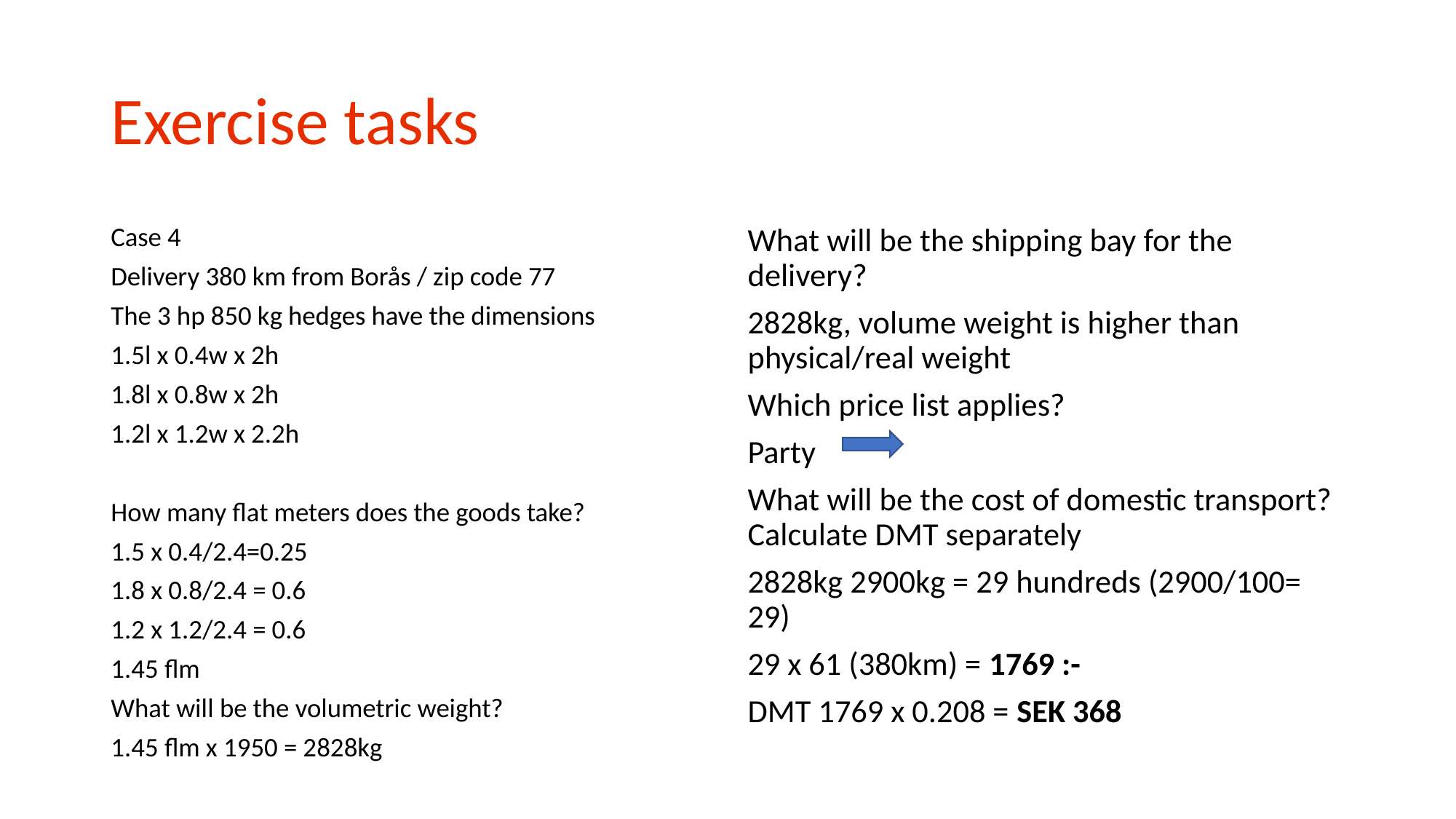

# Exercise tasks
Case 4
Delivery 380 km from Borås / zip code 77
The 3 hp 850 kg hedges have the dimensions
1.5l x 0.4w x 2h
1.8l x 0.8w x 2h
1.2l x 1.2w x 2.2h

How many flat meters does the goods take?
1.5 x 0.4/2.4=0.25
1.8 x 0.8/2.4 = 0.6
1.2 x 1.2/2.4 = 0.6
1.45 flm
What will be the volumetric weight?
1.45 flm x 1950 = 2828kg

What will be the shipping bay for the delivery?
2828kg, volume weight is higher than physical/real weight
Which price list applies?
Party
What will be the cost of domestic transport? Calculate DMT separately
2828kg 2900kg = 29 hundreds (2900/100= 29)
29 x 61 (380km) = 1769 :-
DMT 1769 x 0.208 = SEK 368